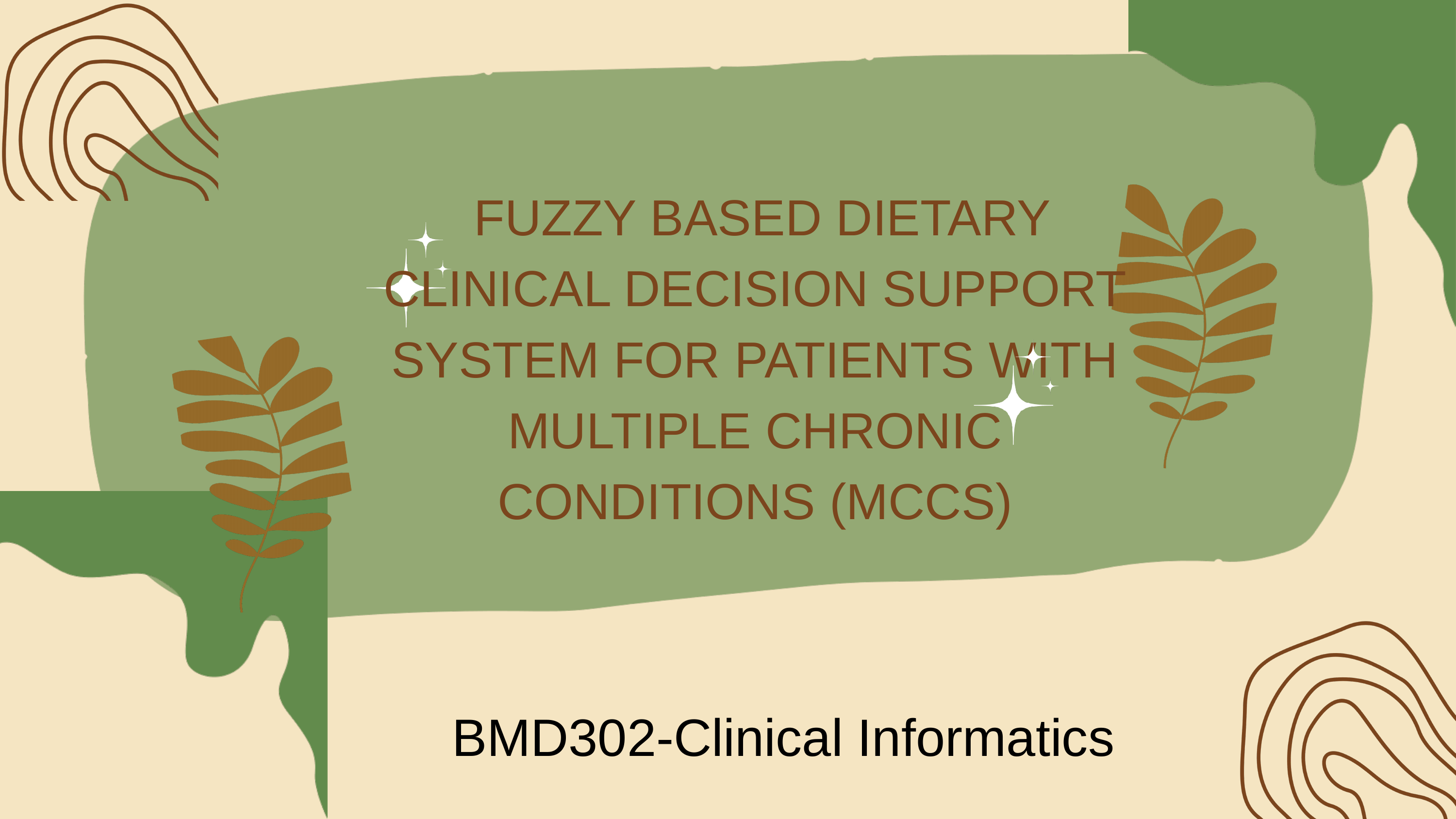

FUZZY BASED DIETARY CLINICAL DECISION SUPPORT SYSTEM FOR PATIENTS WITH MULTIPLE CHRONIC CONDITIONS (MCCS)

BMD302-Clinical Informatics